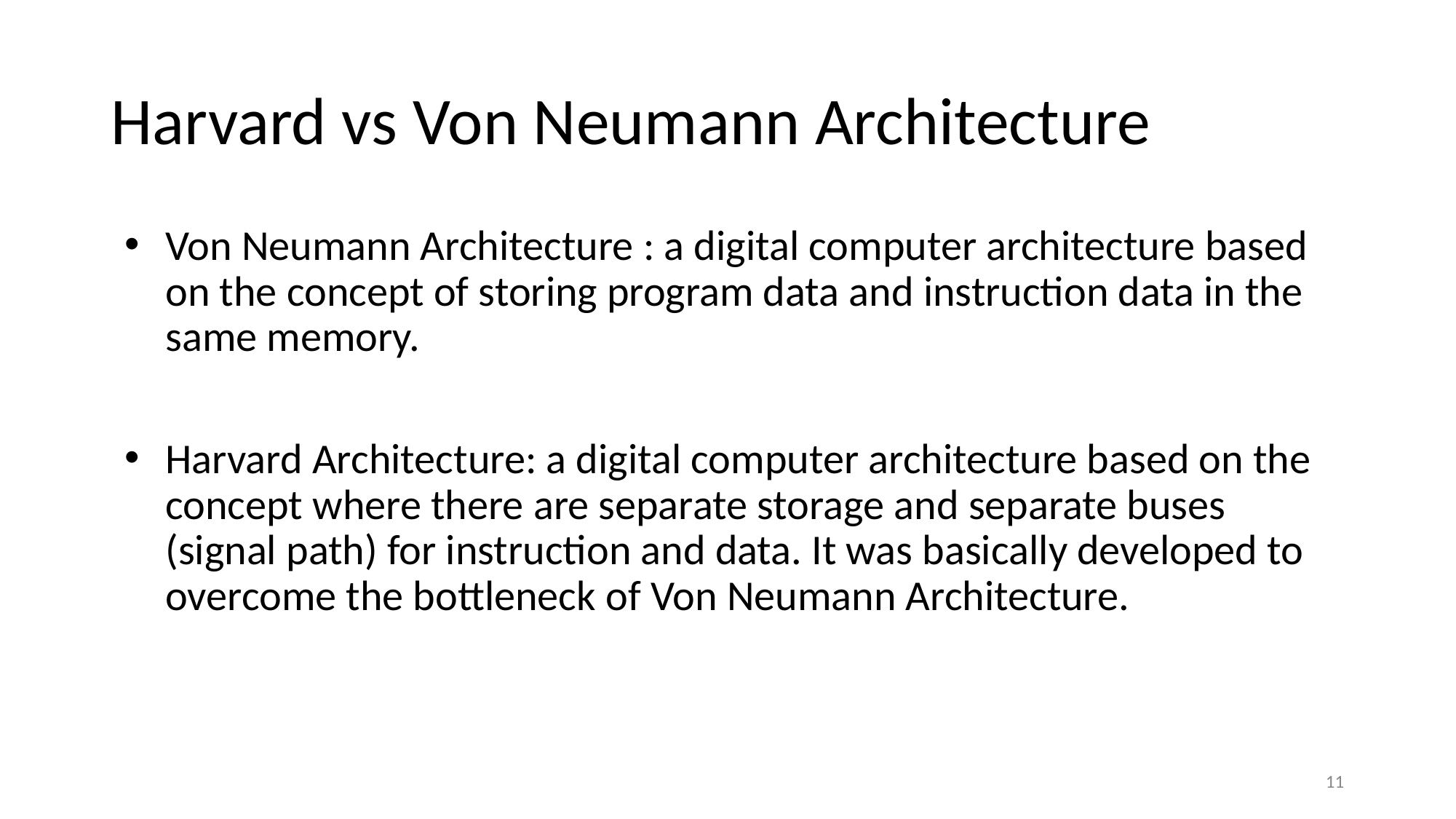

# Harvard vs Von Neumann Architecture
Von Neumann Architecture : a digital computer architecture based on the concept of storing program data and instruction data in the same memory.

Harvard Architecture: a digital computer architecture based on the concept where there are separate storage and separate buses (signal path) for instruction and data. It was basically developed to overcome the bottleneck of Von Neumann Architecture.
11